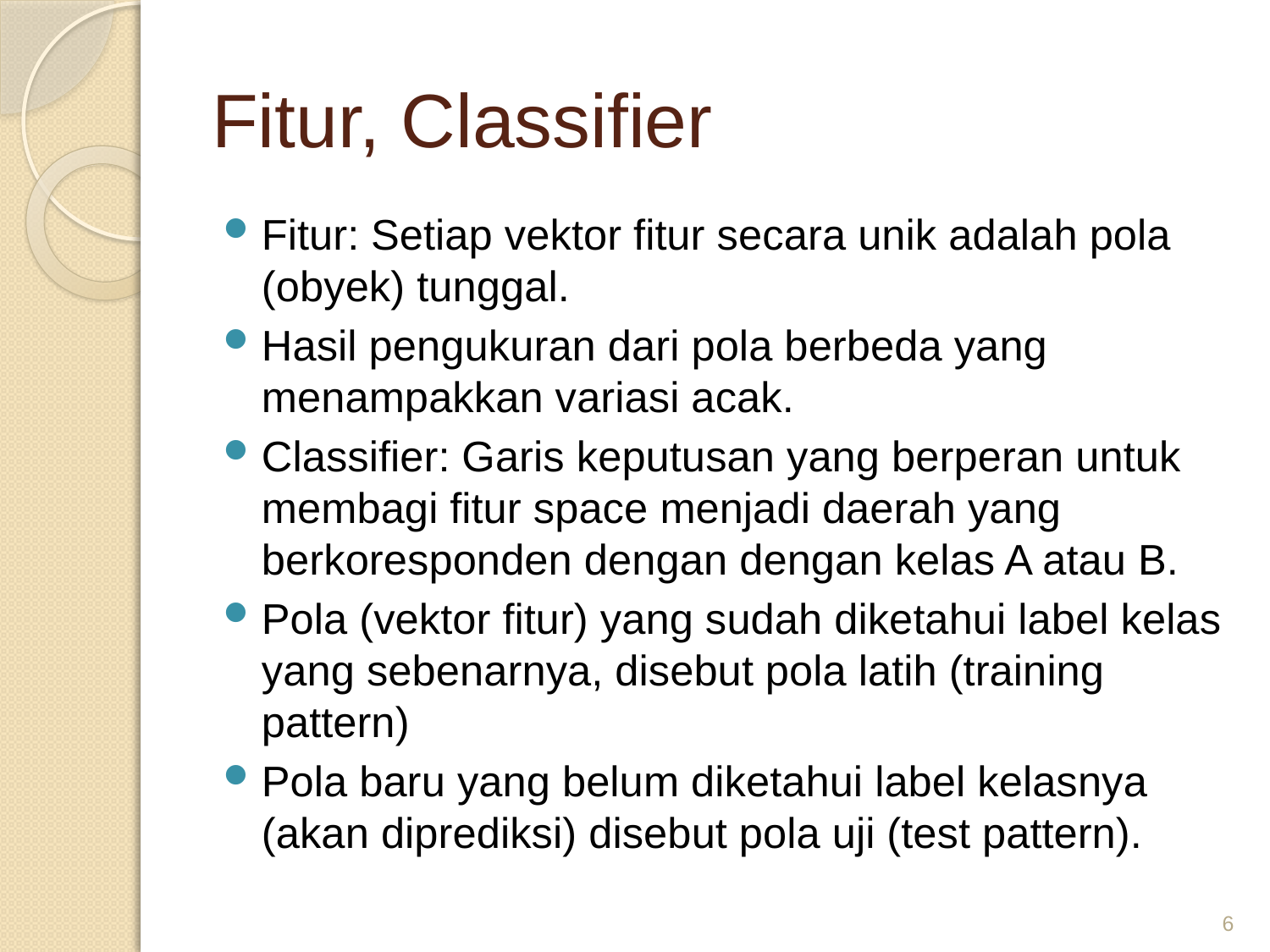

# Fitur, Classifier
Fitur: Setiap vektor fitur secara unik adalah pola (obyek) tunggal.
Hasil pengukuran dari pola berbeda yang menampakkan variasi acak.
Classifier: Garis keputusan yang berperan untuk membagi fitur space menjadi daerah yang berkoresponden dengan dengan kelas A atau B.
Pola (vektor fitur) yang sudah diketahui label kelas yang sebenarnya, disebut pola latih (training pattern)
Pola baru yang belum diketahui label kelasnya (akan diprediksi) disebut pola uji (test pattern).
6